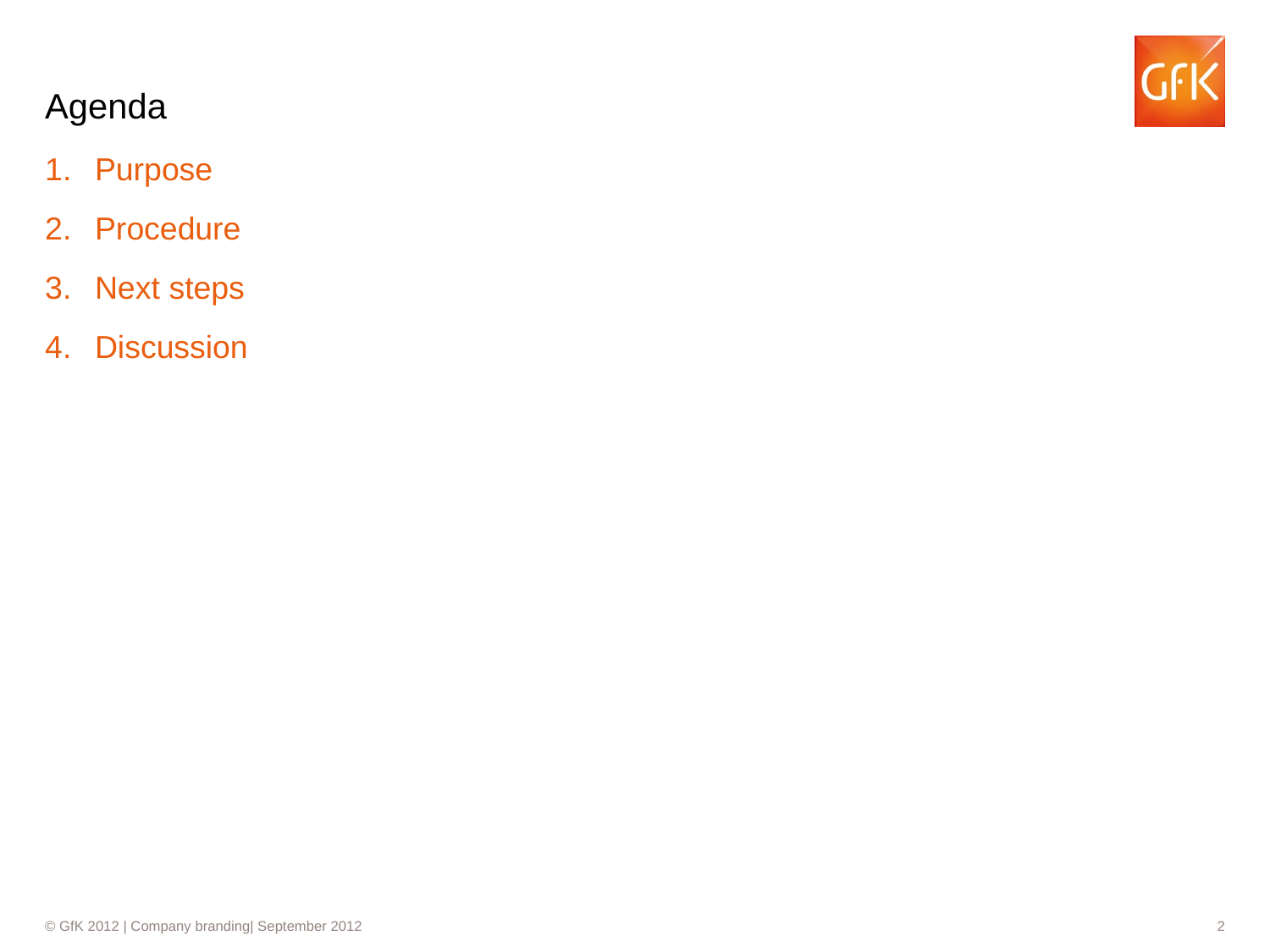

# Agenda
Purpose
Procedure
Next steps
Discussion